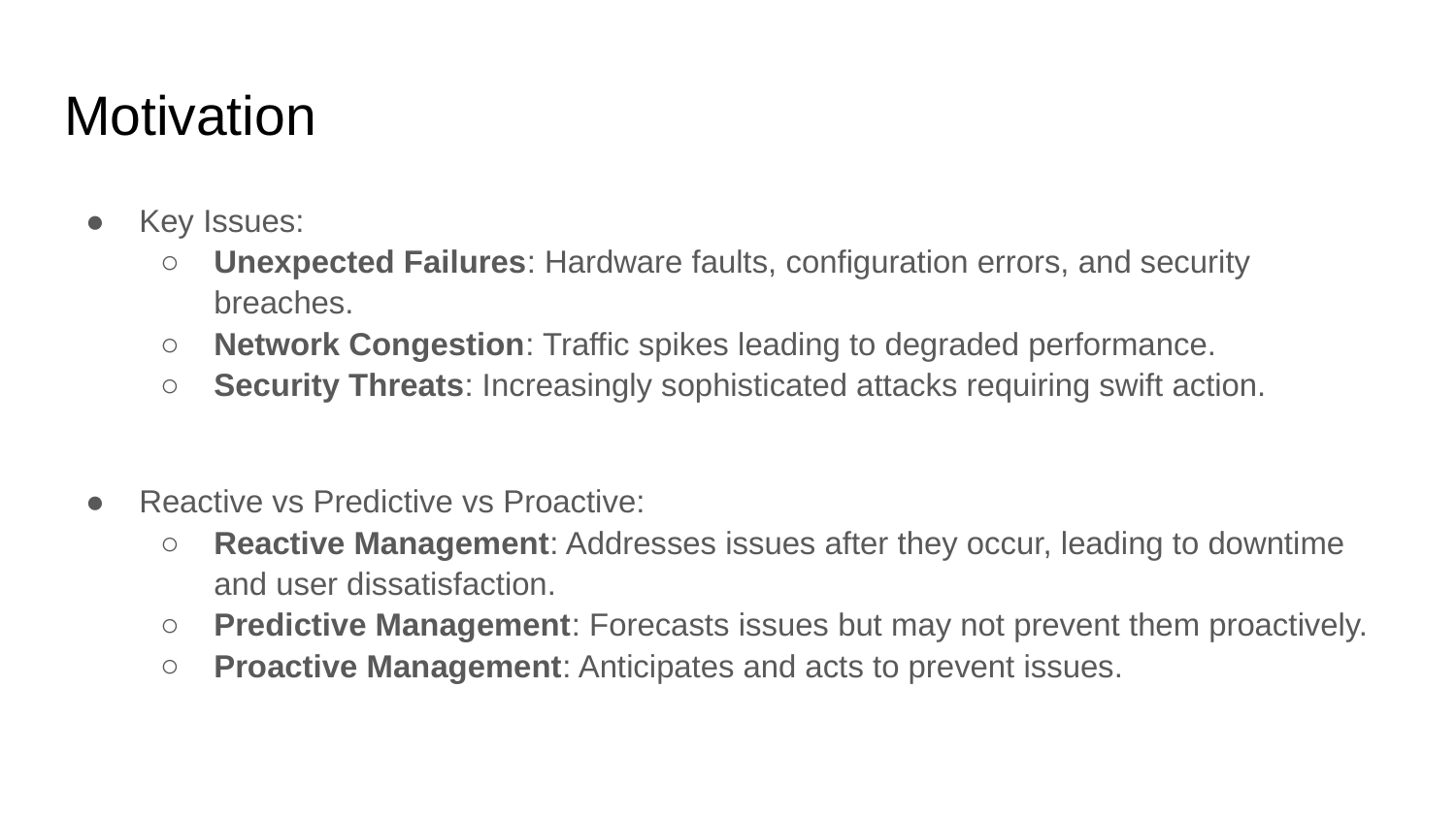

# Motivation
Key Issues:
Unexpected Failures: Hardware faults, configuration errors, and security breaches.
Network Congestion: Traffic spikes leading to degraded performance.
Security Threats: Increasingly sophisticated attacks requiring swift action.

Reactive vs Predictive vs Proactive:
Reactive Management: Addresses issues after they occur, leading to downtime and user dissatisfaction.
Predictive Management: Forecasts issues but may not prevent them proactively.
Proactive Management: Anticipates and acts to prevent issues.